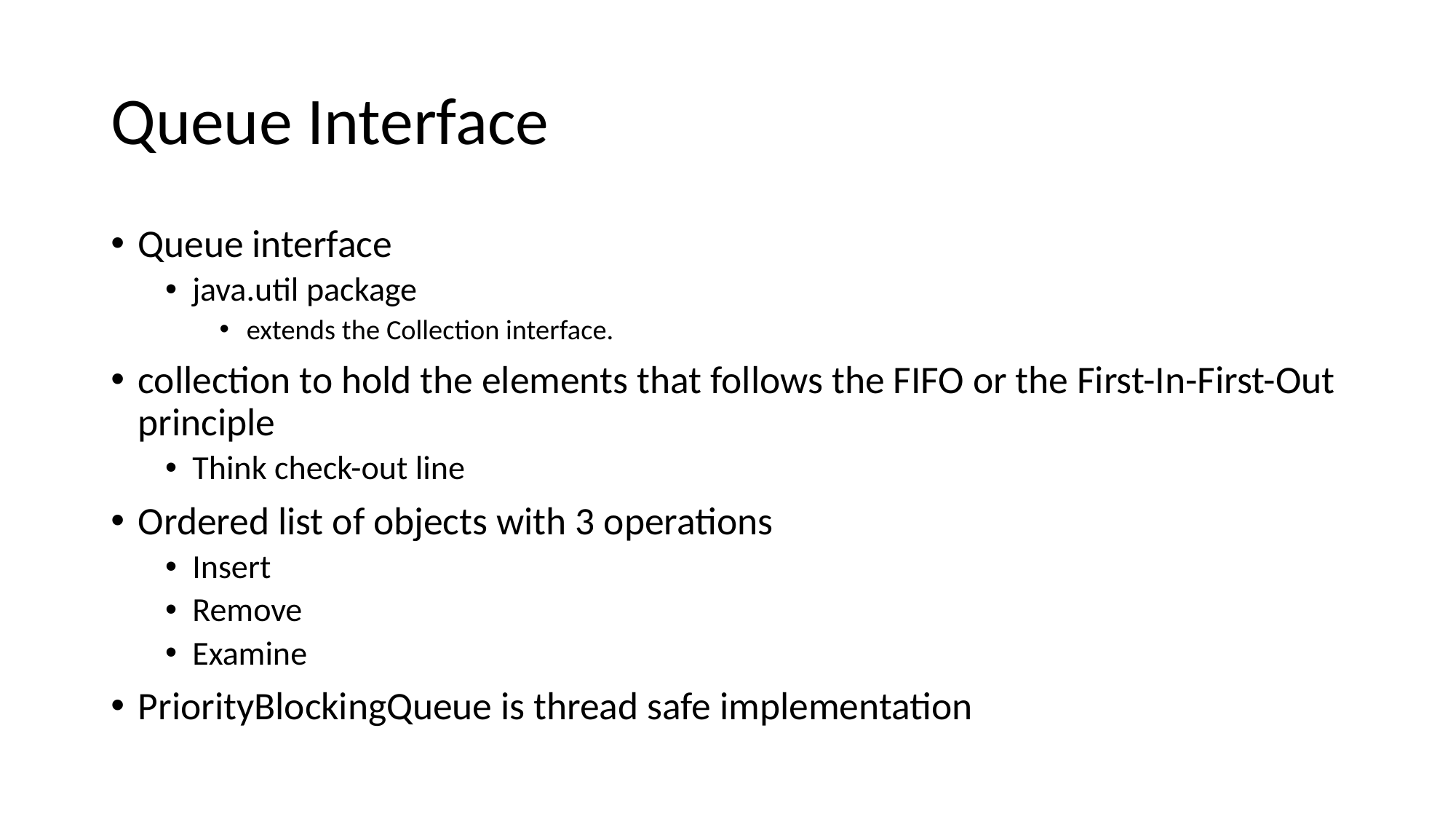

# Queue Interface
Queue interface
java.util package
extends the Collection interface.
collection to hold the elements that follows the FIFO or the First-In-First-Out principle
Think check-out line
Ordered list of objects with 3 operations
Insert
Remove
Examine
PriorityBlockingQueue is thread safe implementation